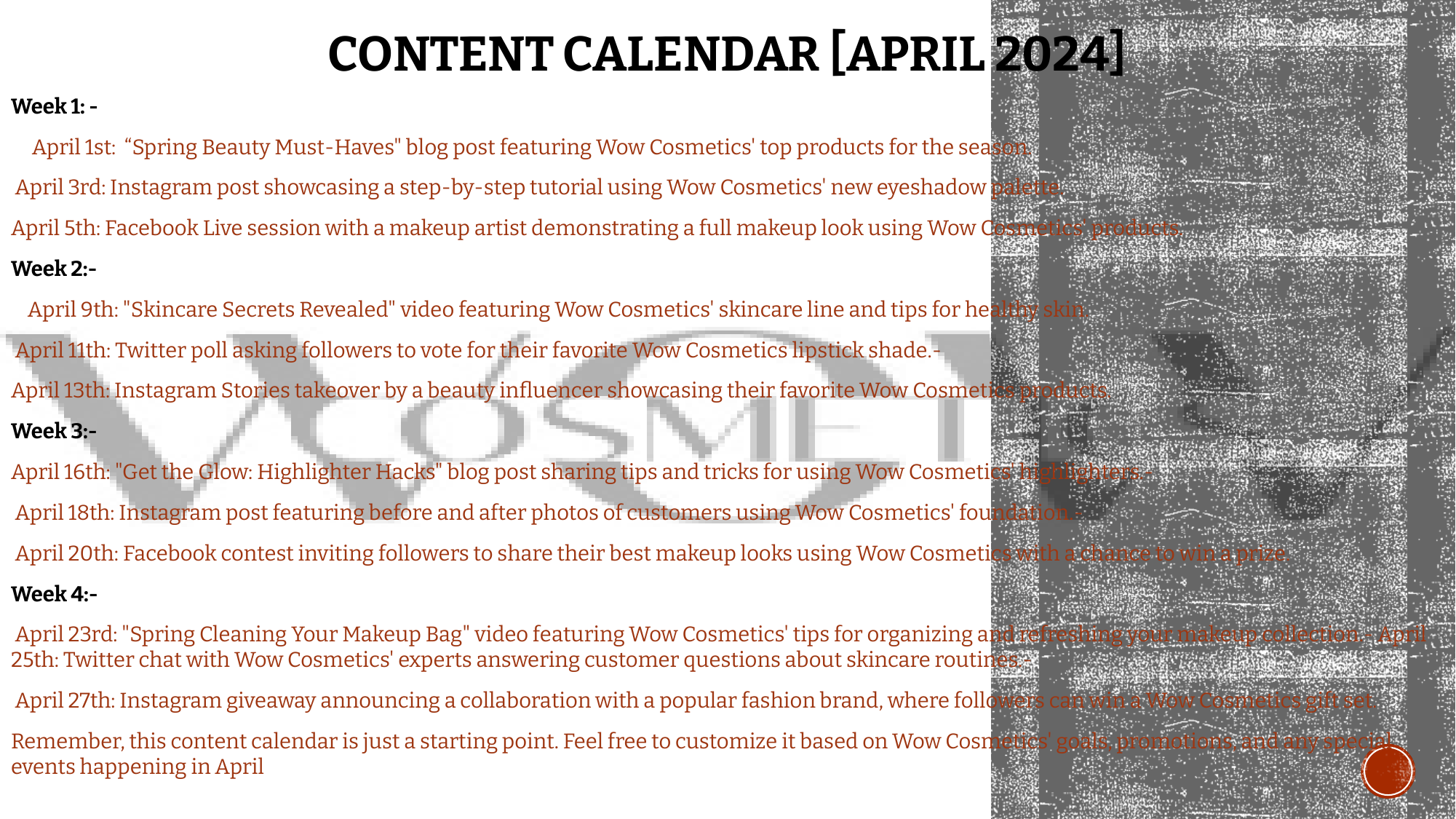

# Content calendar [April 2024]
Week 1: -
     April 1st:  “Spring Beauty Must-Haves" blog post featuring Wow Cosmetics' top products for the season.
 April 3rd: Instagram post showcasing a step-by-step tutorial using Wow Cosmetics' new eyeshadow palette.
April 5th: Facebook Live session with a makeup artist demonstrating a full makeup look using Wow Cosmetics' products.
Week 2:-
    April 9th: "Skincare Secrets Revealed" video featuring Wow Cosmetics' skincare line and tips for healthy skin.
 April 11th: Twitter poll asking followers to vote for their favorite Wow Cosmetics lipstick shade.-
April 13th: Instagram Stories takeover by a beauty influencer showcasing their favorite Wow Cosmetics products.
Week 3:-
April 16th: "Get the Glow: Highlighter Hacks" blog post sharing tips and tricks for using Wow Cosmetics' highlighters.-
 April 18th: Instagram post featuring before and after photos of customers using Wow Cosmetics' foundation.-
 April 20th: Facebook contest inviting followers to share their best makeup looks using Wow Cosmetics with a chance to win a prize.
Week 4:-
 April 23rd: "Spring Cleaning Your Makeup Bag" video featuring Wow Cosmetics' tips for organizing and refreshing your makeup collection.- April 25th: Twitter chat with Wow Cosmetics' experts answering customer questions about skincare routines.-
 April 27th: Instagram giveaway announcing a collaboration with a popular fashion brand, where followers can win a Wow Cosmetics gift set.
Remember, this content calendar is just a starting point. Feel free to customize it based on Wow Cosmetics' goals, promotions, and any special events happening in April